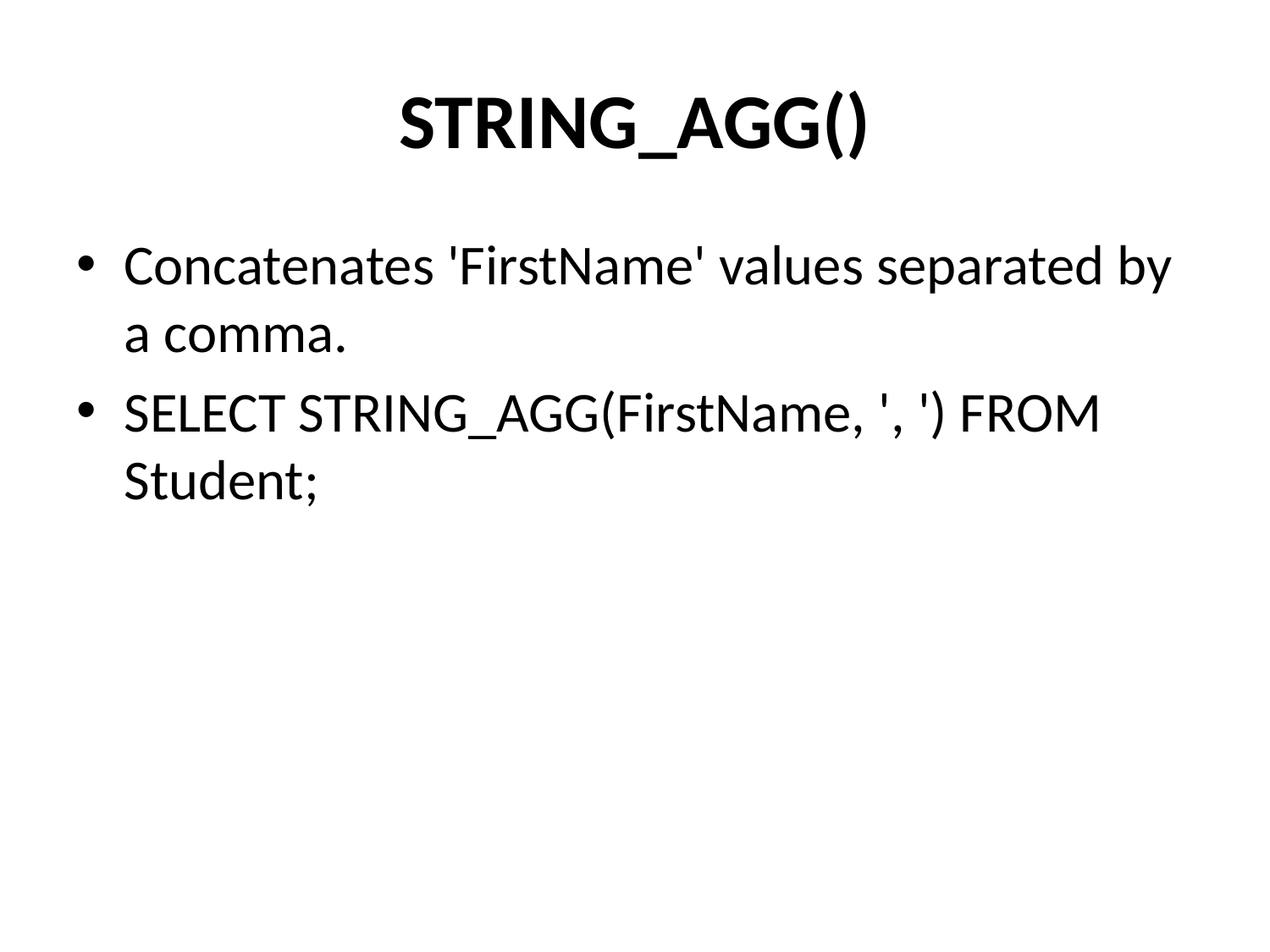

# STRING_AGG()
Concatenates 'FirstName' values separated by a comma.
SELECT STRING_AGG(FirstName, ', ') FROM Student;